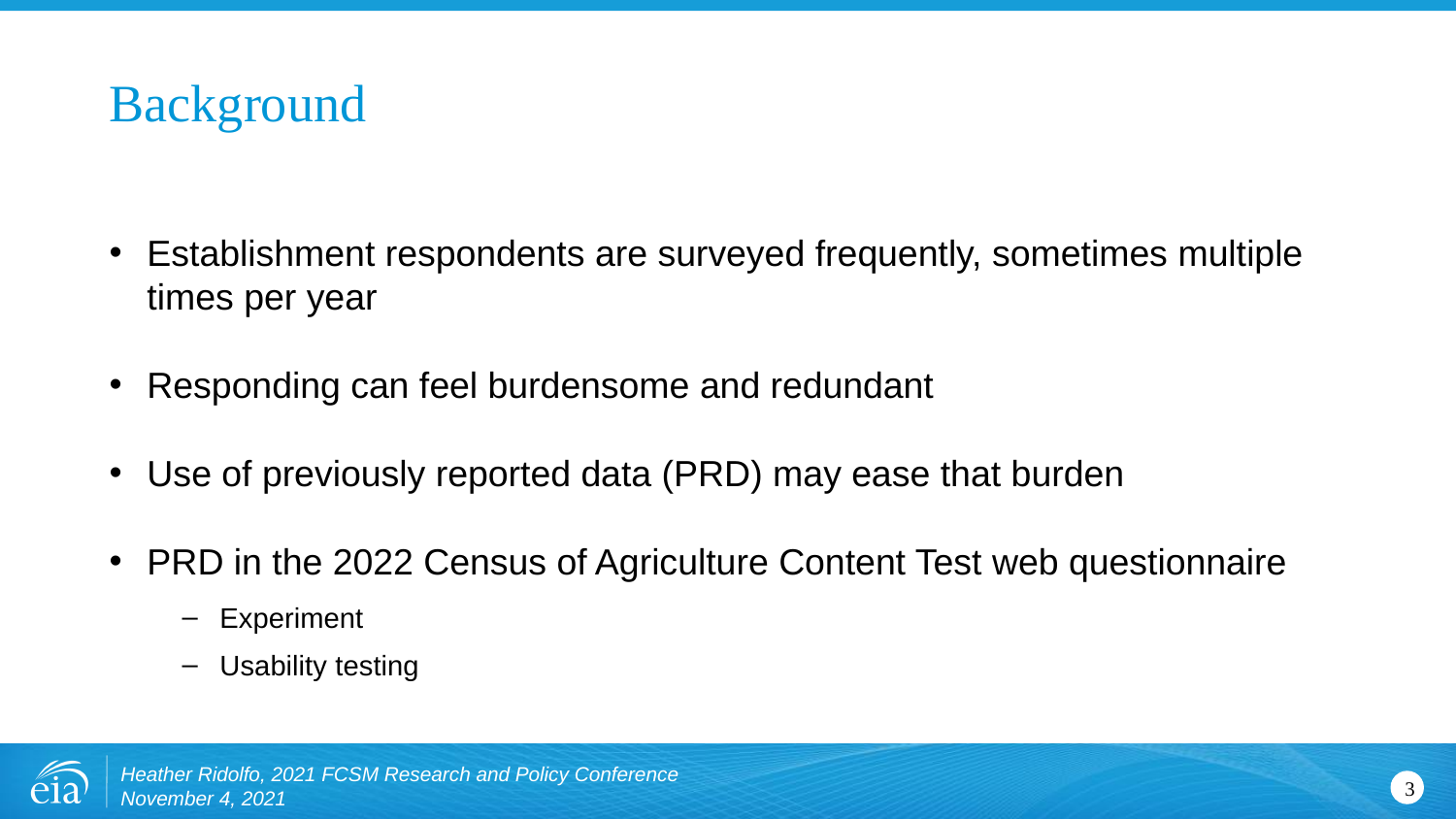

# Background

Establishment respondents are surveyed frequently, sometimes multiple times per year
Responding can feel burdensome and redundant
Use of previously reported data (PRD) may ease that burden
PRD in the 2022 Census of Agriculture Content Test web questionnaire
Experiment
Usability testing

Heather Ridolfo, 2021 FCSM Research and Policy Conference
November 4, 2021
3